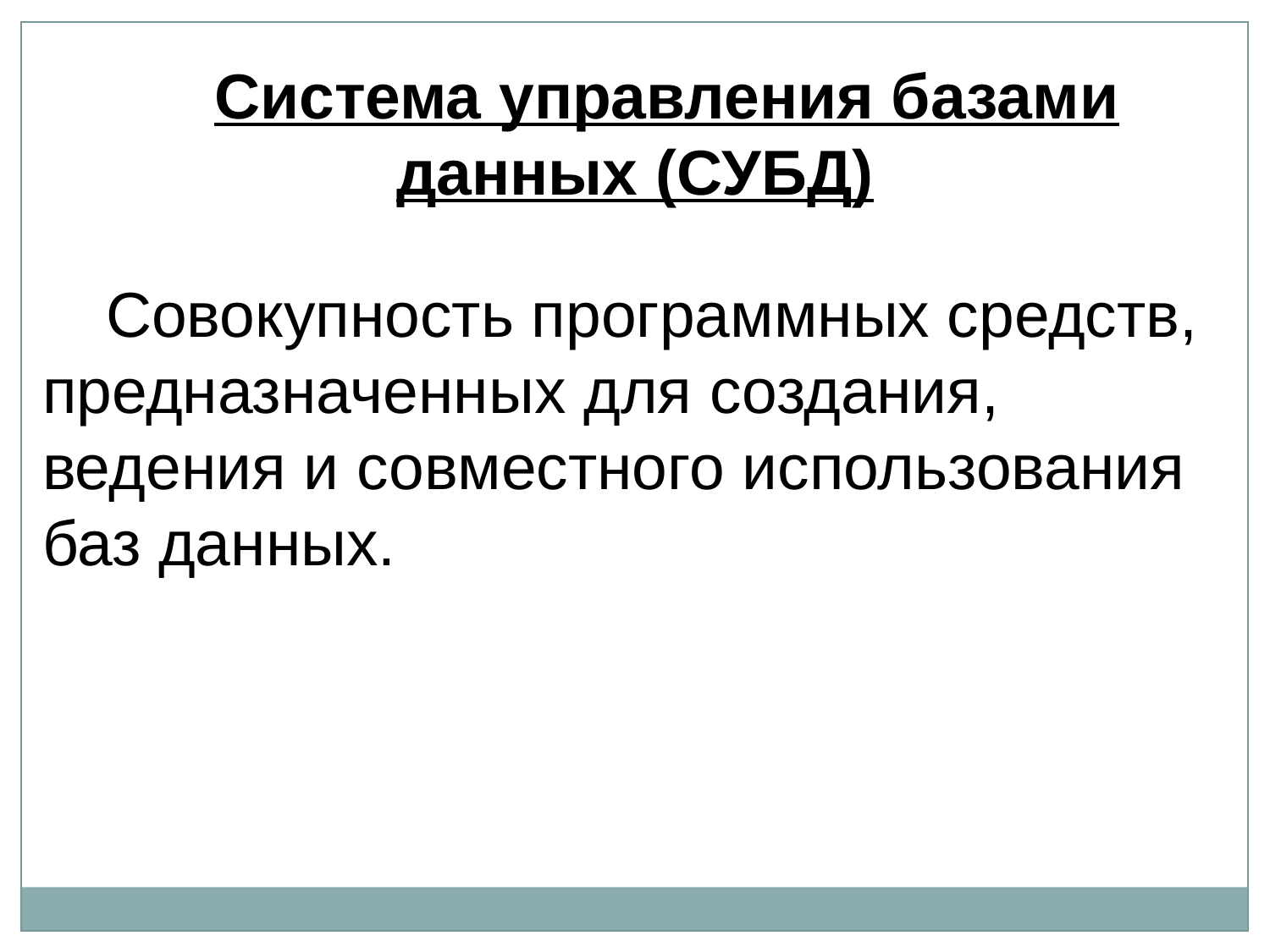

Система управления базами данных (СУБД)
Совокупность программных средств, предназначенных для создания, ведения и совместного использования баз данных.